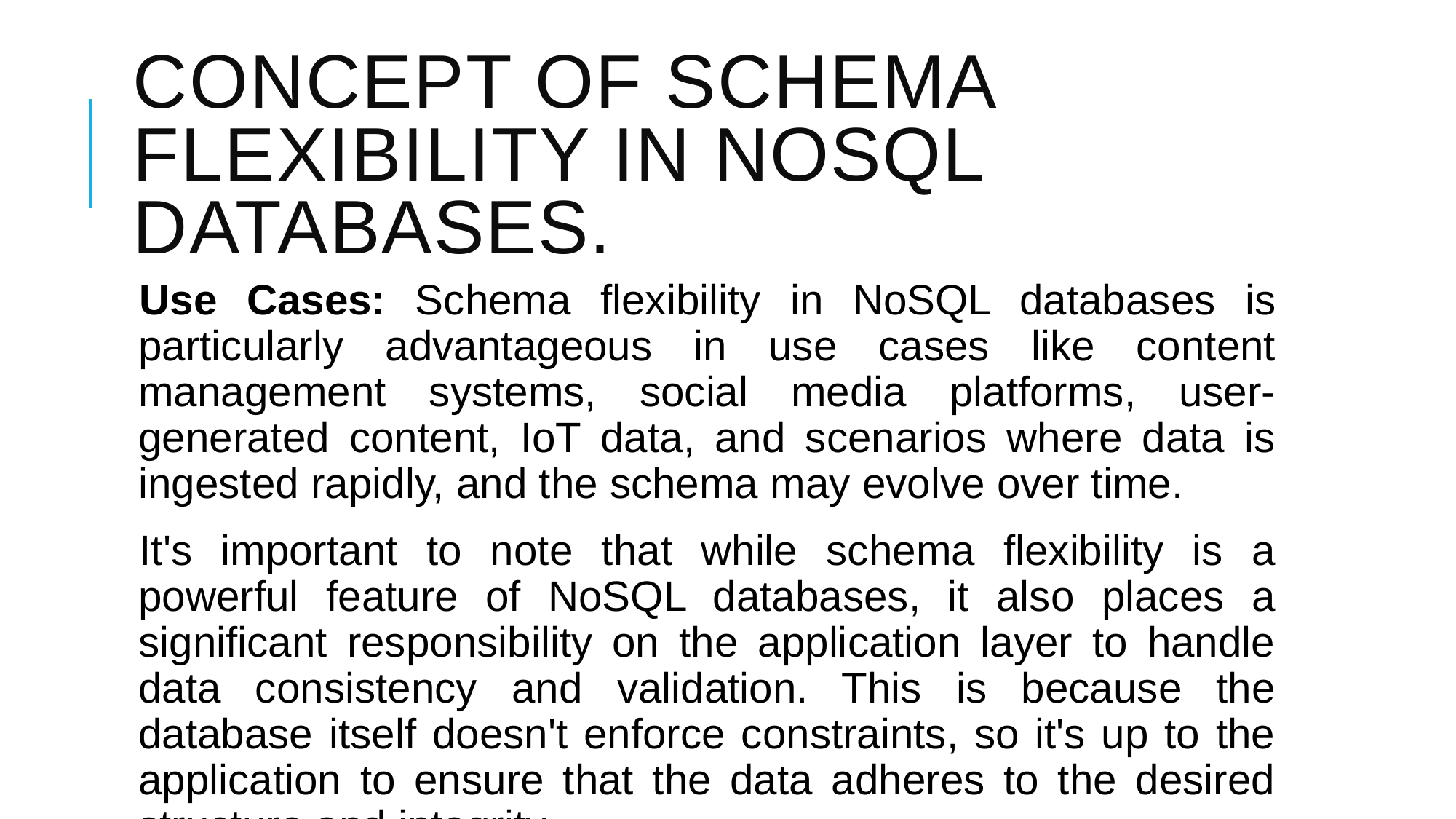

# concept of schema flexibility in NoSQL databases.
Use Cases: Schema flexibility in NoSQL databases is particularly advantageous in use cases like content management systems, social media platforms, user-generated content, IoT data, and scenarios where data is ingested rapidly, and the schema may evolve over time.
It's important to note that while schema flexibility is a powerful feature of NoSQL databases, it also places a significant responsibility on the application layer to handle data consistency and validation. This is because the database itself doesn't enforce constraints, so it's up to the application to ensure that the data adheres to the desired structure and integrity.